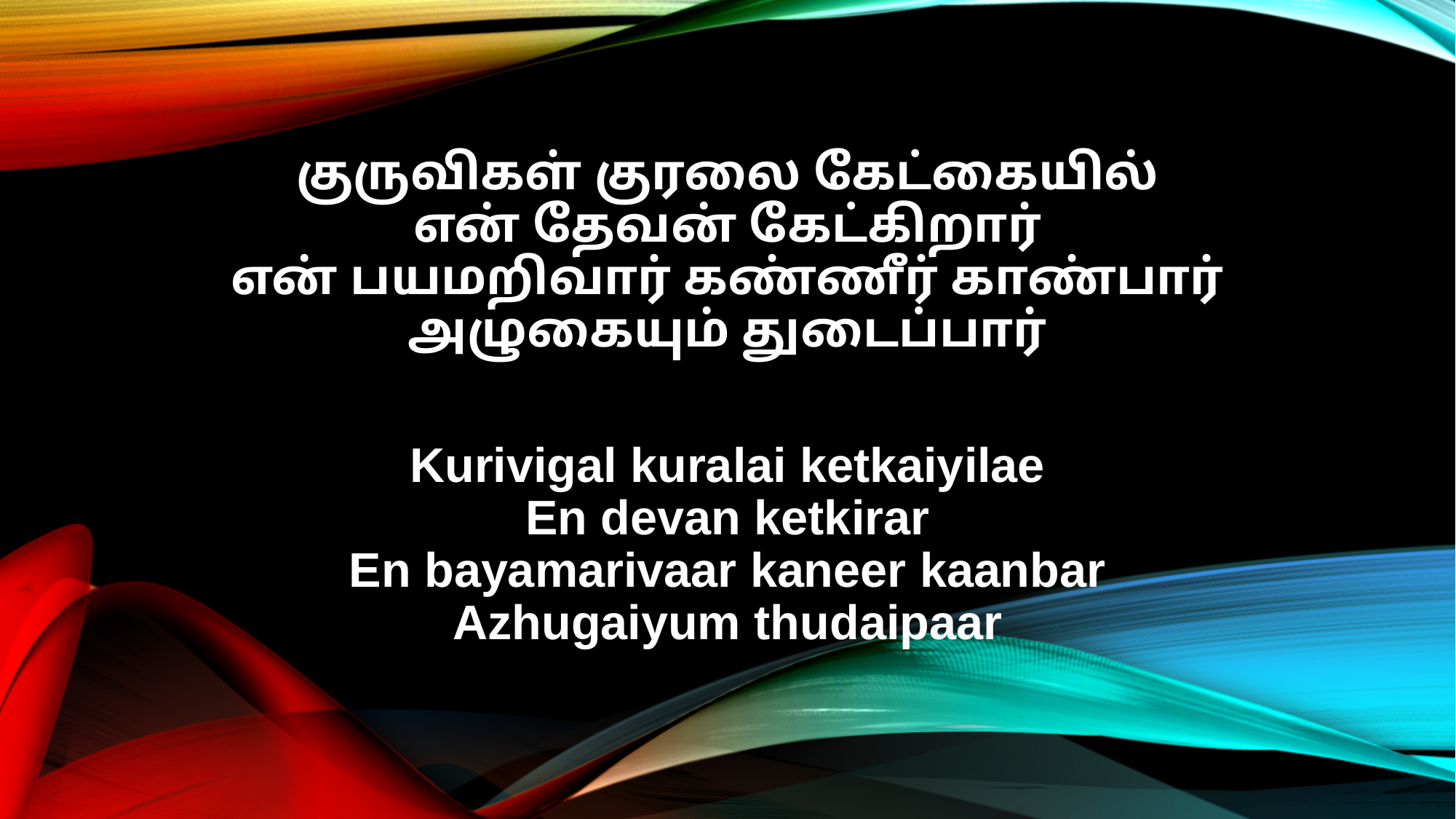

குருவிகள் குரலை கேட்கையில்
என் தேவன் கேட்கிறார்
என் பயமறிவார் கண்ணீர் காண்பார்
அழுகையும் துடைப்பார்

Kurivigal kuralai ketkaiyilae
En devan ketkirar
En bayamarivaar kaneer kaanbar
Azhugaiyum thudaipaar